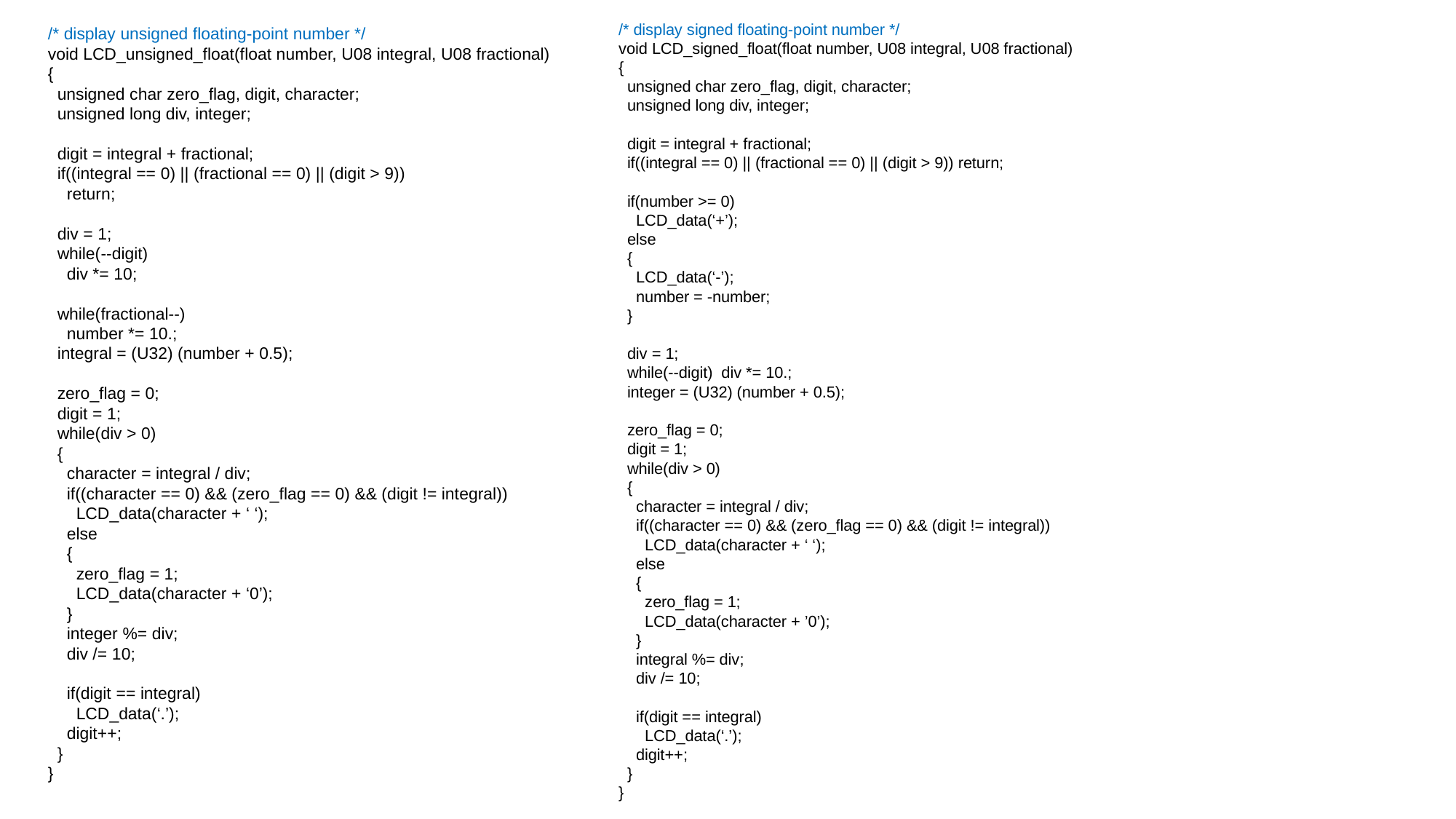

/* display signed floating-point number */
void LCD_signed_float(float number, U08 integral, U08 fractional)
{
  unsigned char zero_flag, digit, character;
  unsigned long div, integer;

  digit = integral + fractional;
  if((integral == 0) || (fractional == 0) || (digit > 9)) return;

  if(number >= 0)
    LCD_data(‘+’);
  else
  {
    LCD_data(‘-’);
    number = -number;
  }

  div = 1;
  while(--digit)  div *= 10.;
  integer = (U32) (number + 0.5);

  zero_flag = 0;
  digit = 1;
  while(div > 0)
  {
    character = integral / div;
    if((character == 0) && (zero_flag == 0) && (digit != integral))
      LCD_data(character + ‘ ‘);
    else
    {
      zero_flag = 1;
      LCD_data(character + ’0’);
    }
    integral %= div;
    div /= 10;

    if(digit == integral)
      LCD_data(‘.’);
    digit++;
  }
}
/* display unsigned floating-point number */
void LCD_unsigned_float(float number, U08 integral, U08 fractional)
{
  unsigned char zero_flag, digit, character;
  unsigned long div, integer;

  digit = integral + fractional;
  if((integral == 0) || (fractional == 0) || (digit > 9))
    return;

  div = 1;
  while(--digit)
    div *= 10;

  while(fractional--)
    number *= 10.;
  integral = (U32) (number + 0.5);

  zero_flag = 0;
  digit = 1;
  while(div > 0)
  {
    character = integral / div;
    if((character == 0) && (zero_flag == 0) && (digit != integral))
      LCD_data(character + ‘ ‘);
    else
    {
      zero_flag = 1;
      LCD_data(character + ‘0’);
    }
    integer %= div;
    div /= 10;

    if(digit == integral)
      LCD_data(‘.’);
    digit++;
  }
}